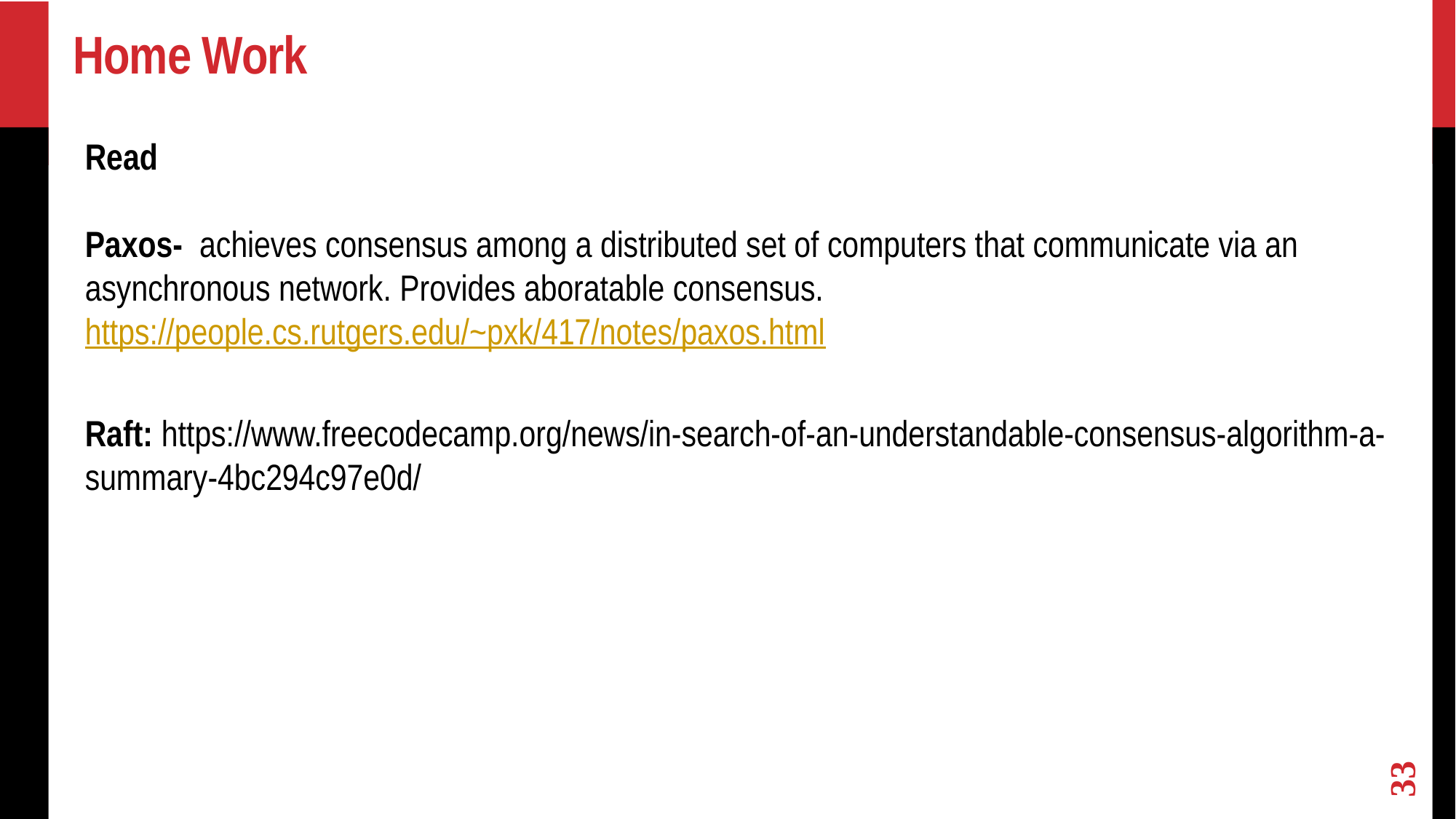

# Home Work
Read
Paxos-  achieves consensus among a distributed set of computers that communicate via an asynchronous network. Provides aboratable consensus.
https://people.cs.rutgers.edu/~pxk/417/notes/paxos.html
Raft: https://www.freecodecamp.org/news/in-search-of-an-understandable-consensus-algorithm-a-summary-4bc294c97e0d/
33